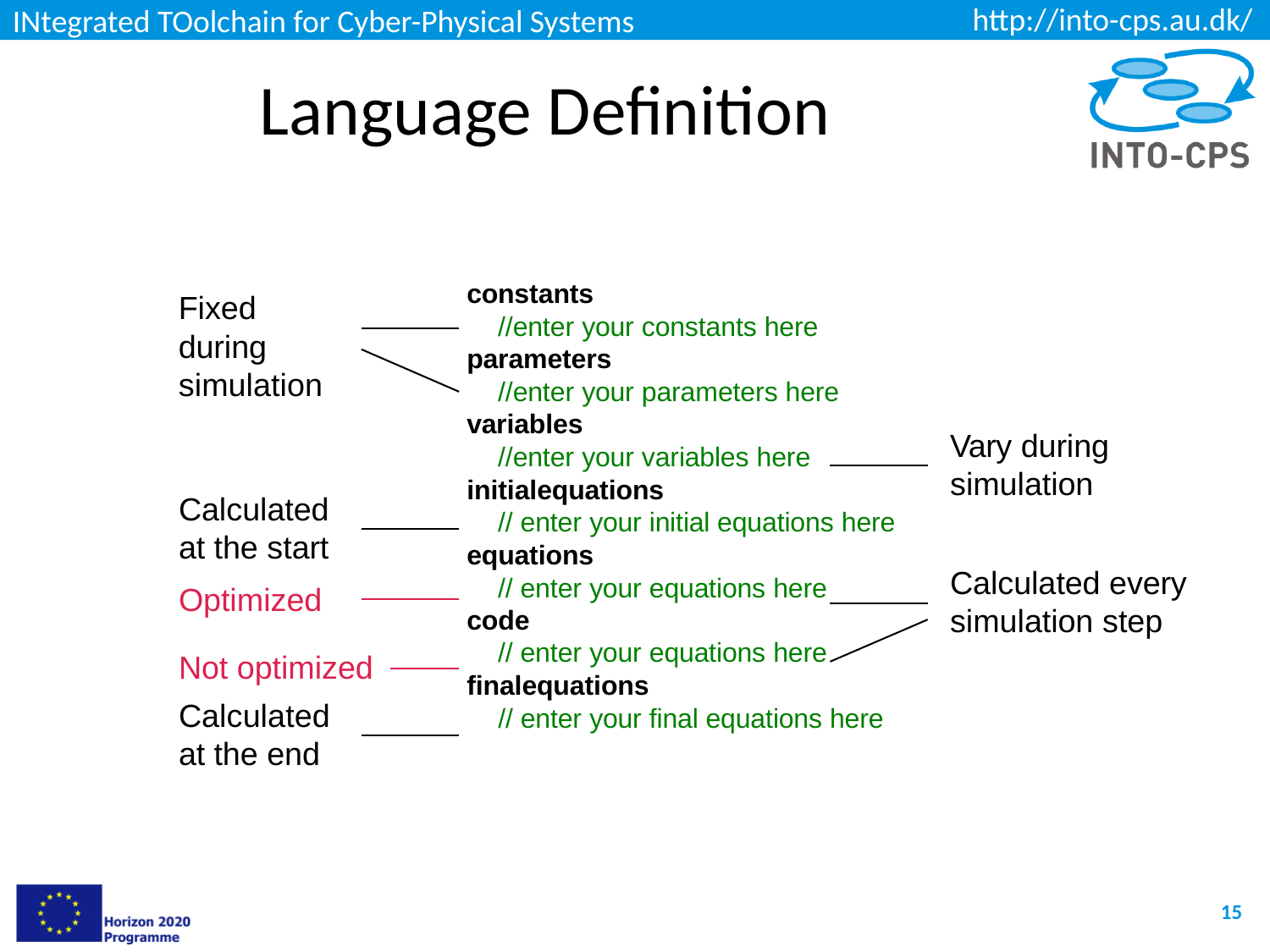

# Language Definition

constants
//enter your constants here
parameters
//enter your parameters here
variables
Fixed  during  simulation

Vary during  simulation
//enter your variables here
initialequations

Calculated  at the start
Optimized
// enter your initial equations here
equations

Calculated every  simulation step
// enter your equations here
code
// enter your equations here
finalequations

Not optimized

Calculated  at the end
// enter your final equations here

15